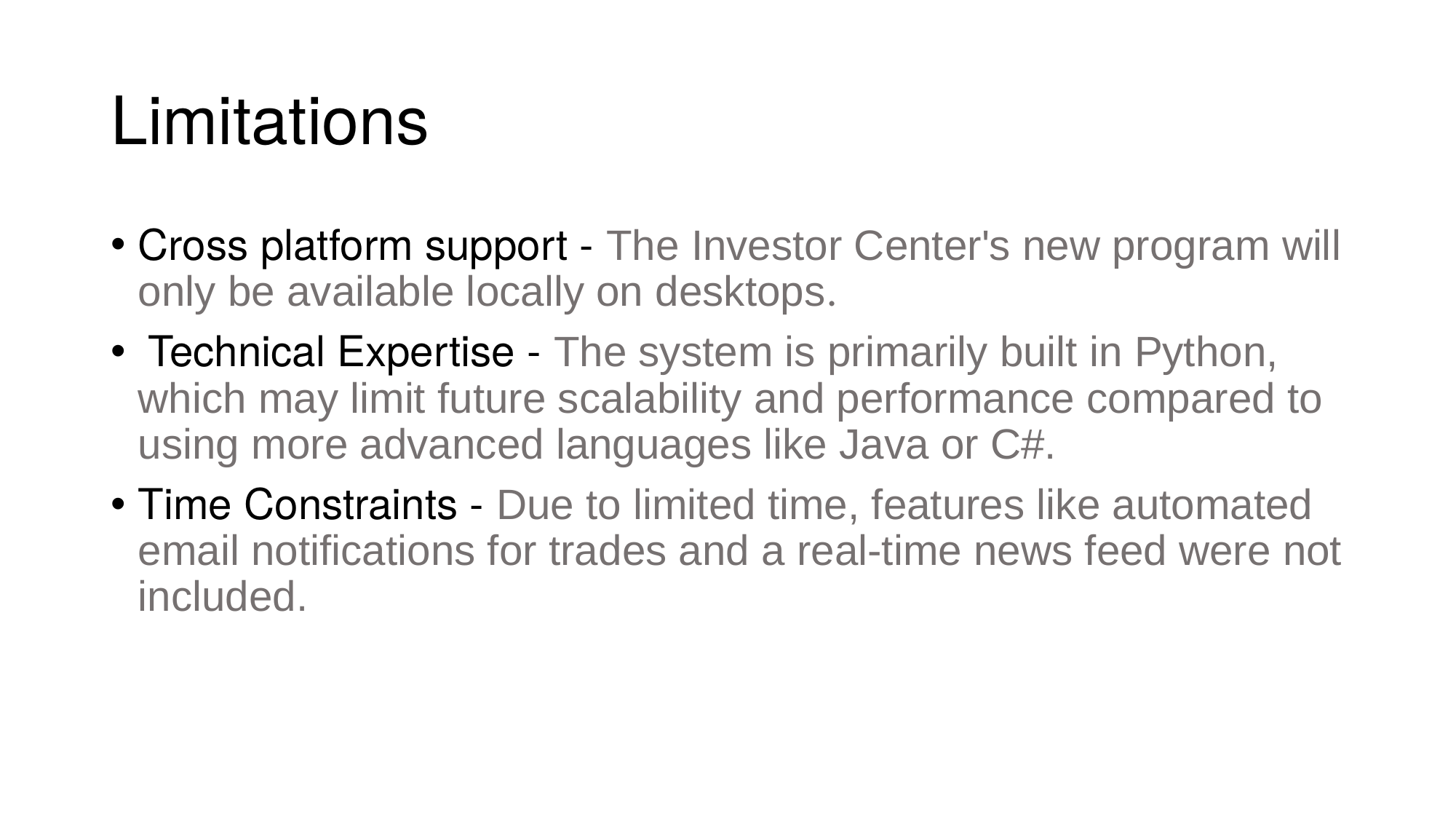

# Limitations
Cross platform support - The Investor Center's new program will only be available locally on desktops.
 Technical Expertise - The system is primarily built in Python, which may limit future scalability and performance compared to using more advanced languages like Java or C#.
Time Constraints - Due to limited time, features like automated email notifications for trades and a real-time news feed were not included.